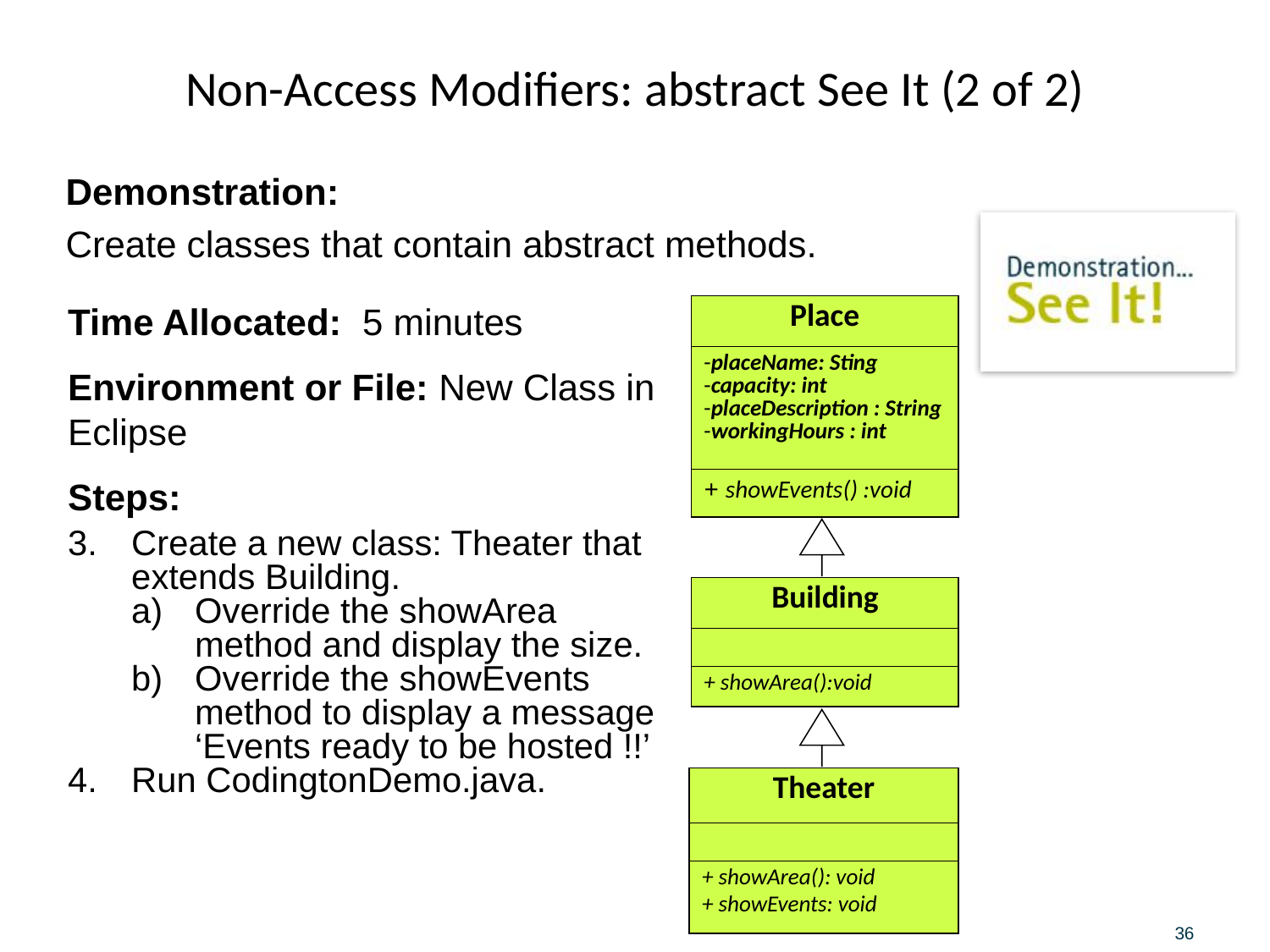

# Non-Access Modifiers: abstract See It (2 of 2)
Demonstration:
Create classes that contain abstract methods.

Time Allocated:  5 minutes
Environment or File: New Class in Eclipse
Steps:
Create a new class: Theater that extends Building.
Override the showArea method and display the size.
Override the showEvents method to display a message ‘Events ready to be hosted !!’
Run CodingtonDemo.java.

| Place |
| --- |
| placeName: Sting capacity: int placeDescription : String workingHours : int |
| + showEvents() :void |

| Building |
| --- |
|  |
| + showArea():void |

| Theater |
| --- |
|  |
| + showArea(): void + showEvents: void |
36